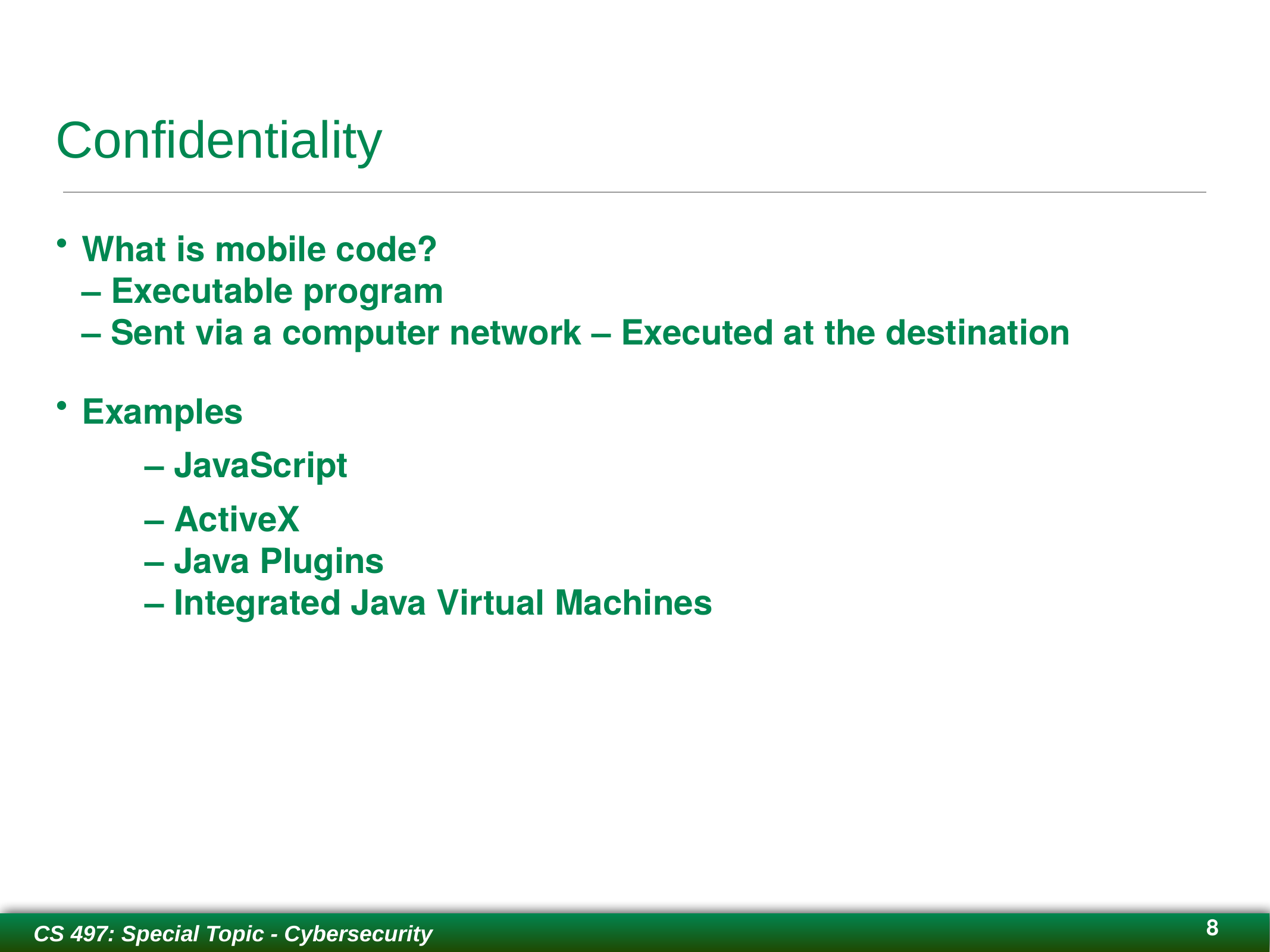

# Confidentiality
What is mobile code?
– Executable program
– Sent via a computer network – Executed at the destination
Examples
	– JavaScript
	– ActiveX
	– Java Plugins
	– Integrated Java Virtual Machines

8